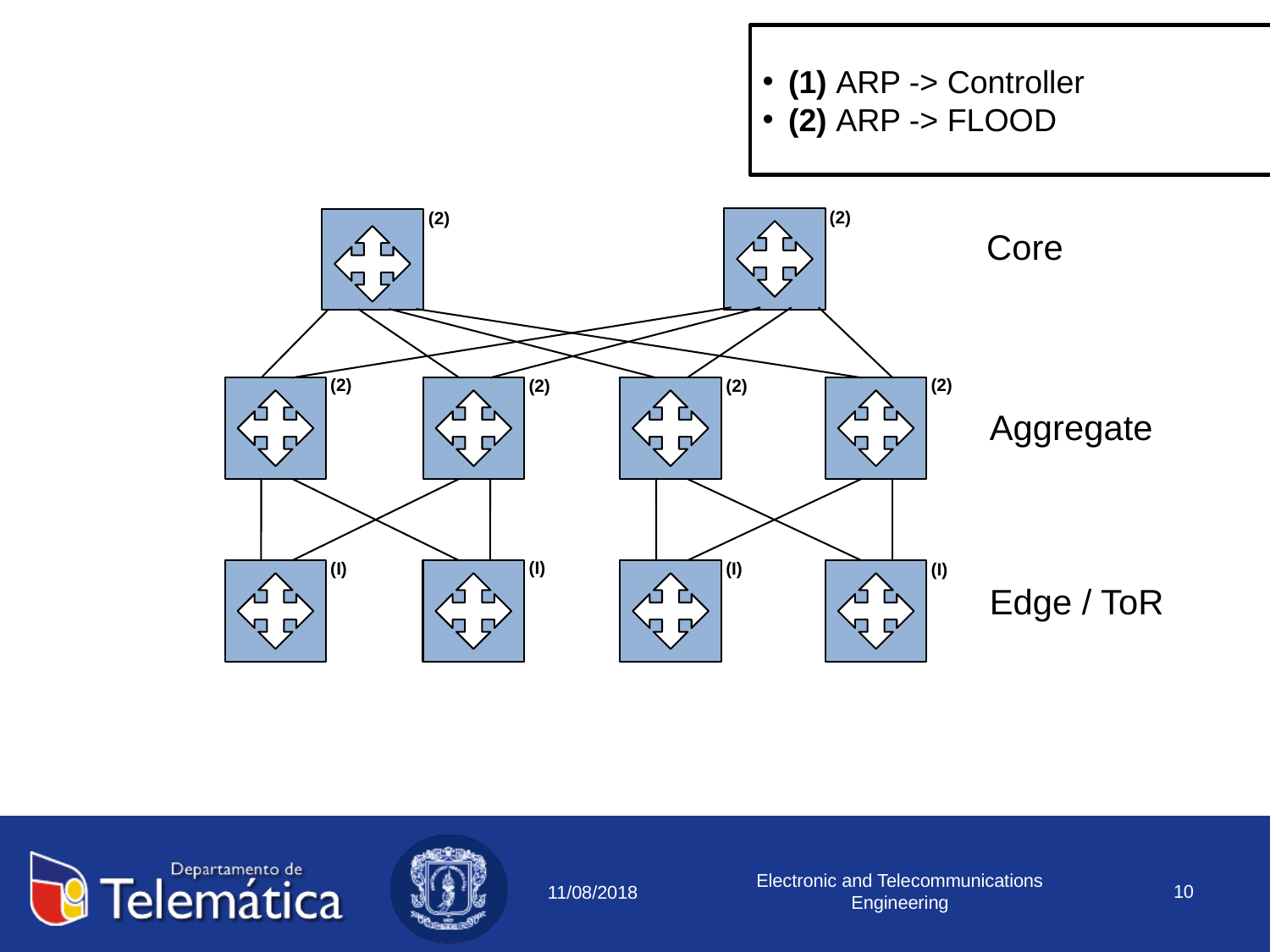

(1) ARP -> Controller
(2) ARP -> FLOOD
(2)
(2)

Core
(2)
(2)
(2)
(2)
Aggregate
(I)
(I)
(I)
(I)
Edge / ToR
Electronic and Telecommunications Engineering
10
11/08/2018